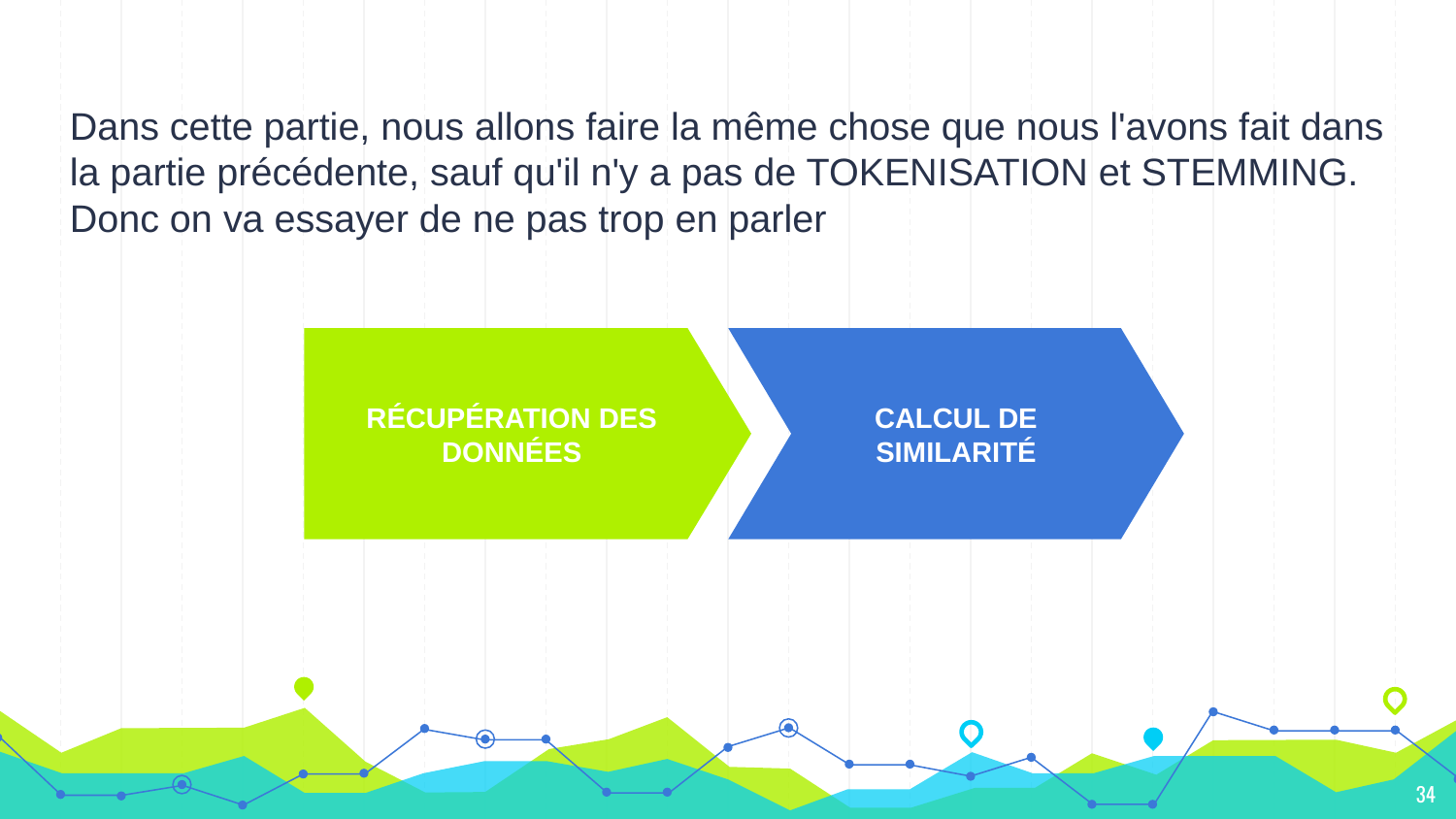

# Dans cette partie, nous allons faire la même chose que nous l'avons fait dans la partie précédente, sauf qu'il n'y a pas de TOKENISATION et STEMMING. Donc on va essayer de ne pas trop en parler
RÉCUPÉRATION DES DONNÉES
CALCUL DE SIMILARITÉ
34